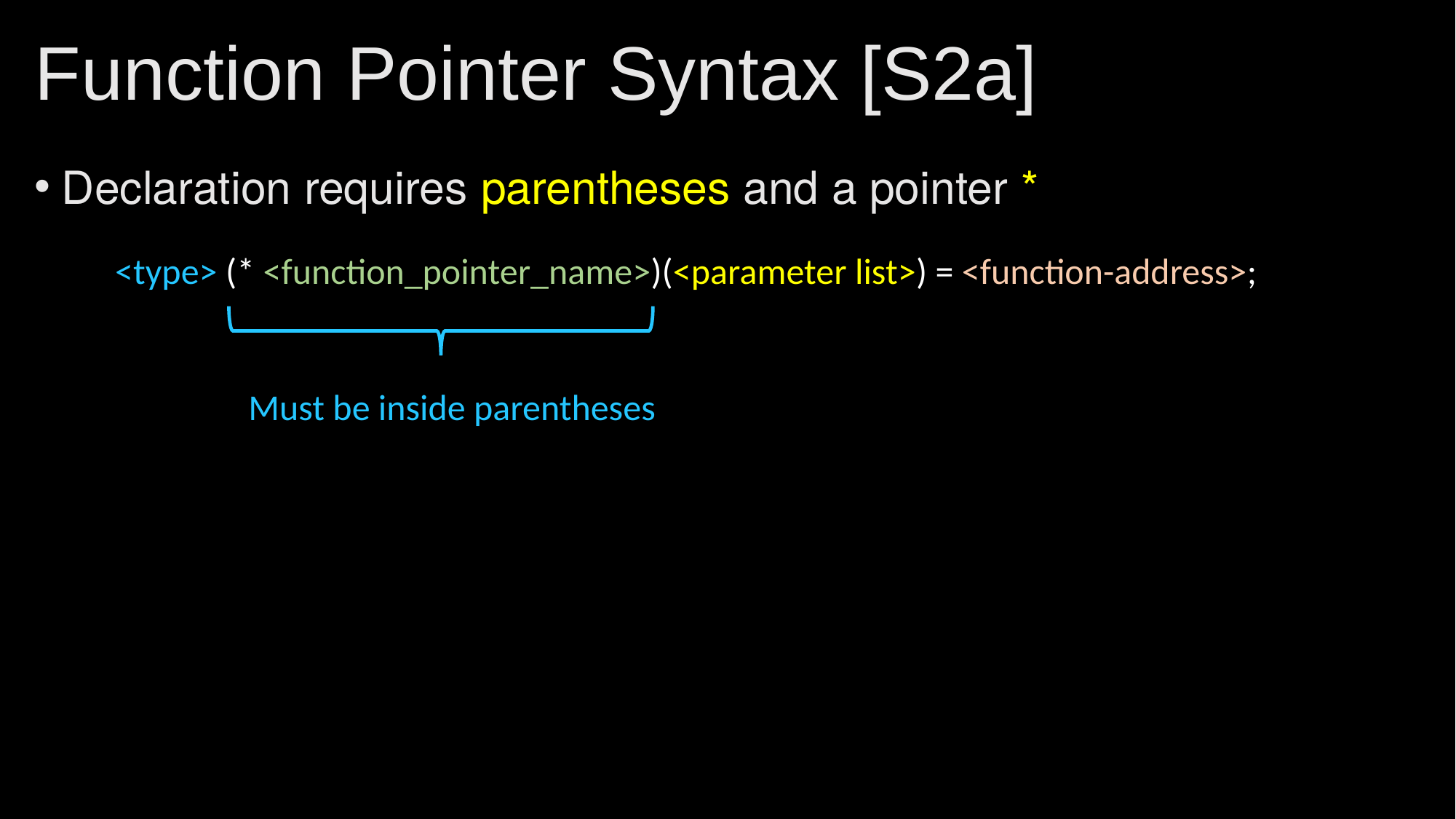

# Function Pointer Syntax [S2a]

Declaration requires parentheses and a pointer *
<type> (* <function_pointer_name>)(<parameter list>) = <function-address>;
Must be inside parentheses